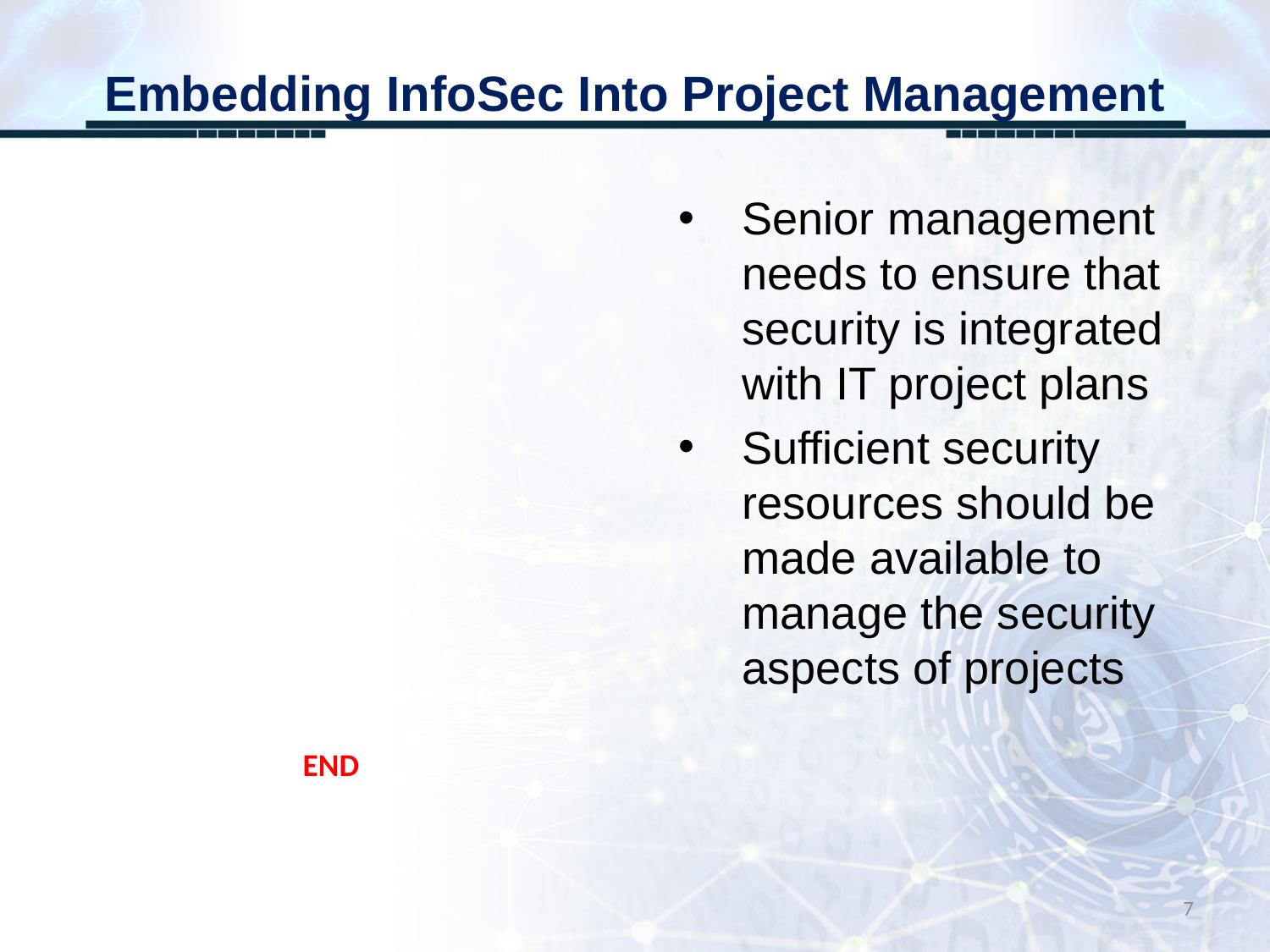

# Embedding InfoSec Into Project Management
Senior management needs to ensure that security is integrated with IT project plans
Sufficient security resources should be made available to manage the security aspects of projects
END
7